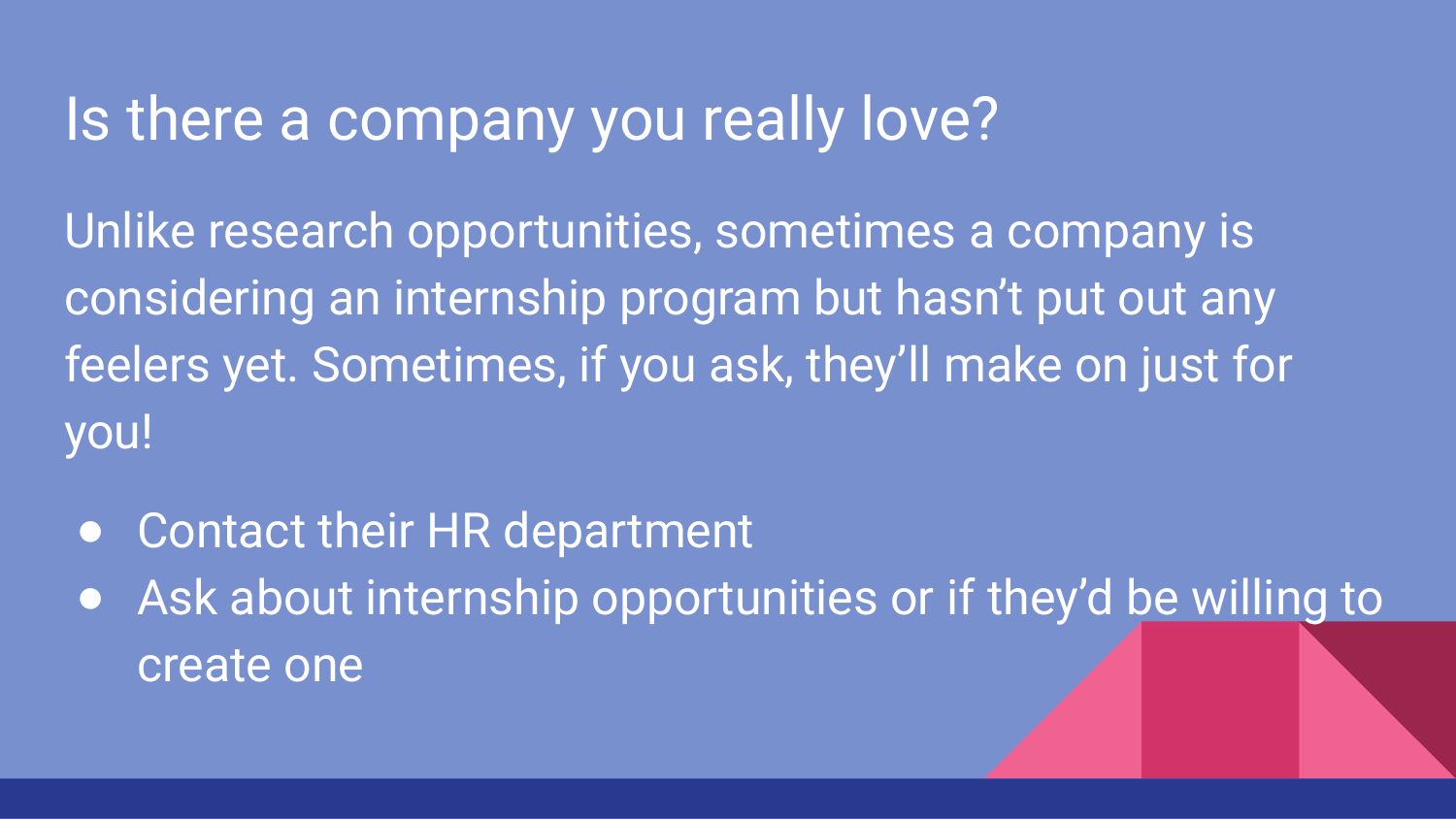

# Is there a company you really love?
Unlike research opportunities, sometimes a company is considering an internship program but hasn’t put out any feelers yet. Sometimes, if you ask, they’ll make on just for you!
Contact their HR department
Ask about internship opportunities or if they’d be willing to create one